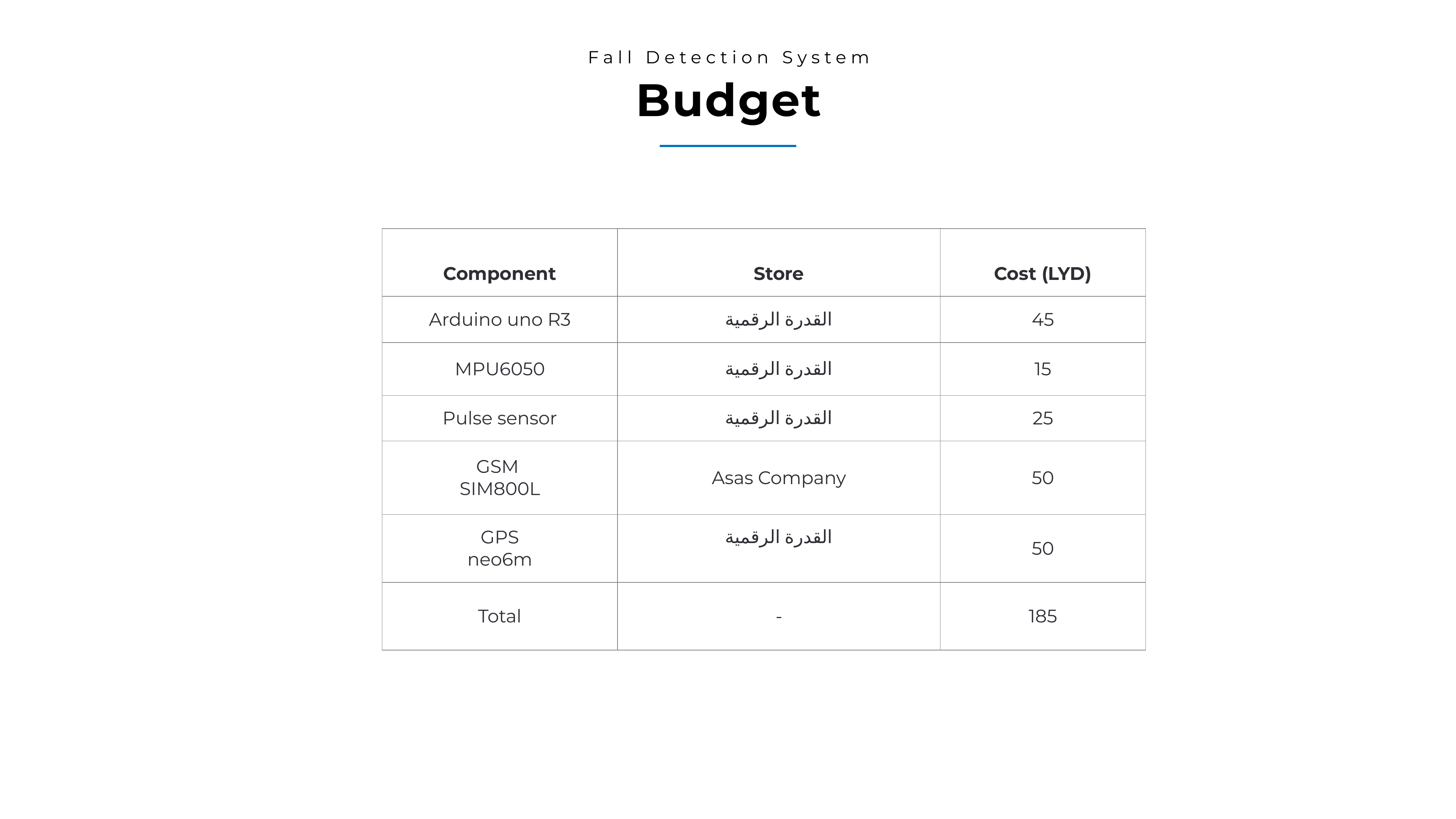

Fall Detection System
Budget
| Component | Store | Cost (LYD) |
| --- | --- | --- |
| Arduino uno R3 | القدرة الرقمية | 45 |
| MPU6050 | القدرة الرقمية | 15 |
| Pulse sensor | القدرة الرقمية | 25 |
| GSM SIM800L | Asas Company | 50 |
| GPS neo6m | القدرة الرقمية | 50 |
| Total | - | 185 |